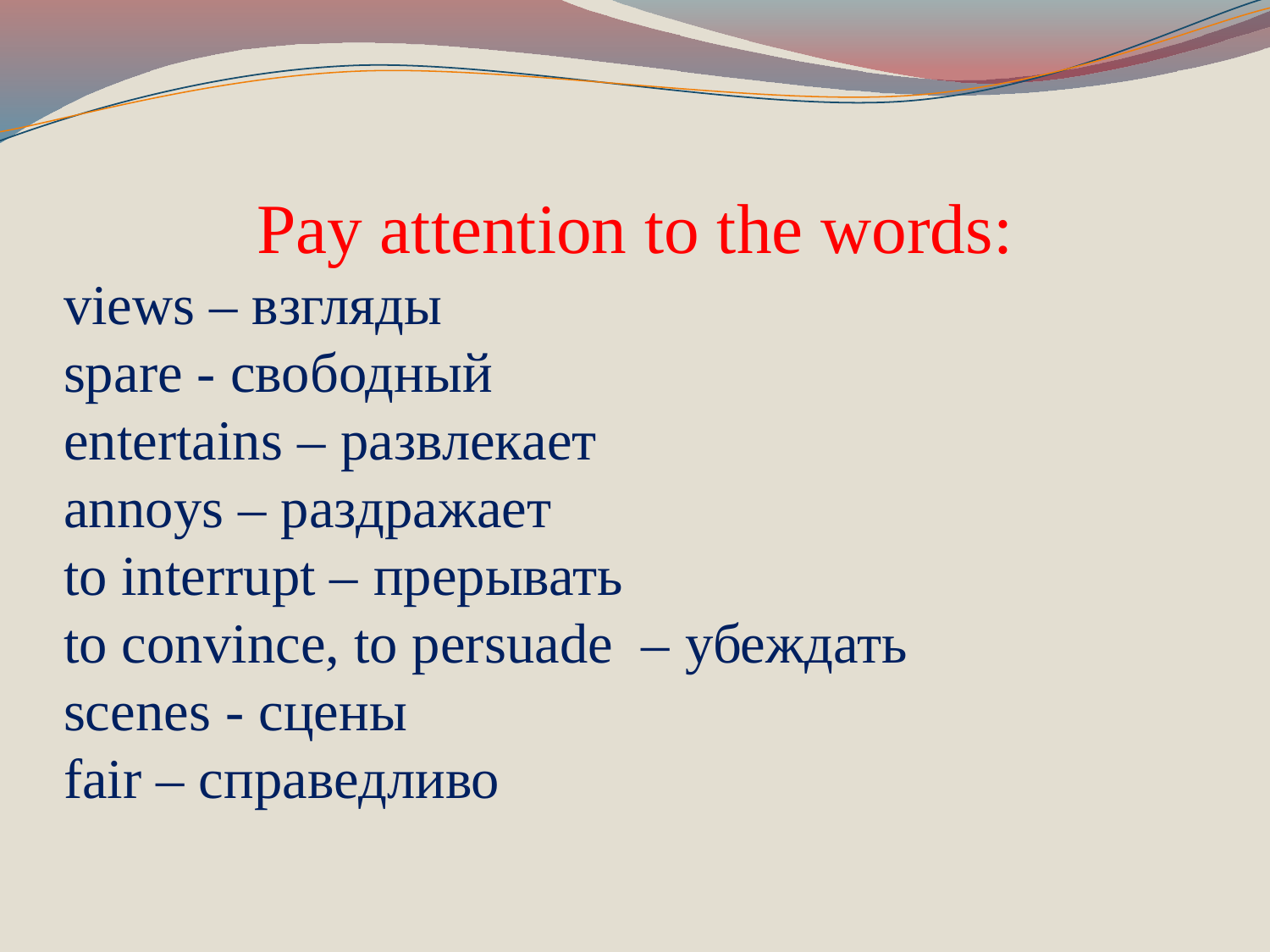

# Pay attention to the words: views – взгляды spare - свободный entertains – развлекает annoys – раздражает to interrupt – прерывать to convince, to persuade  – убеждать scenes - сцены fair – справедливо